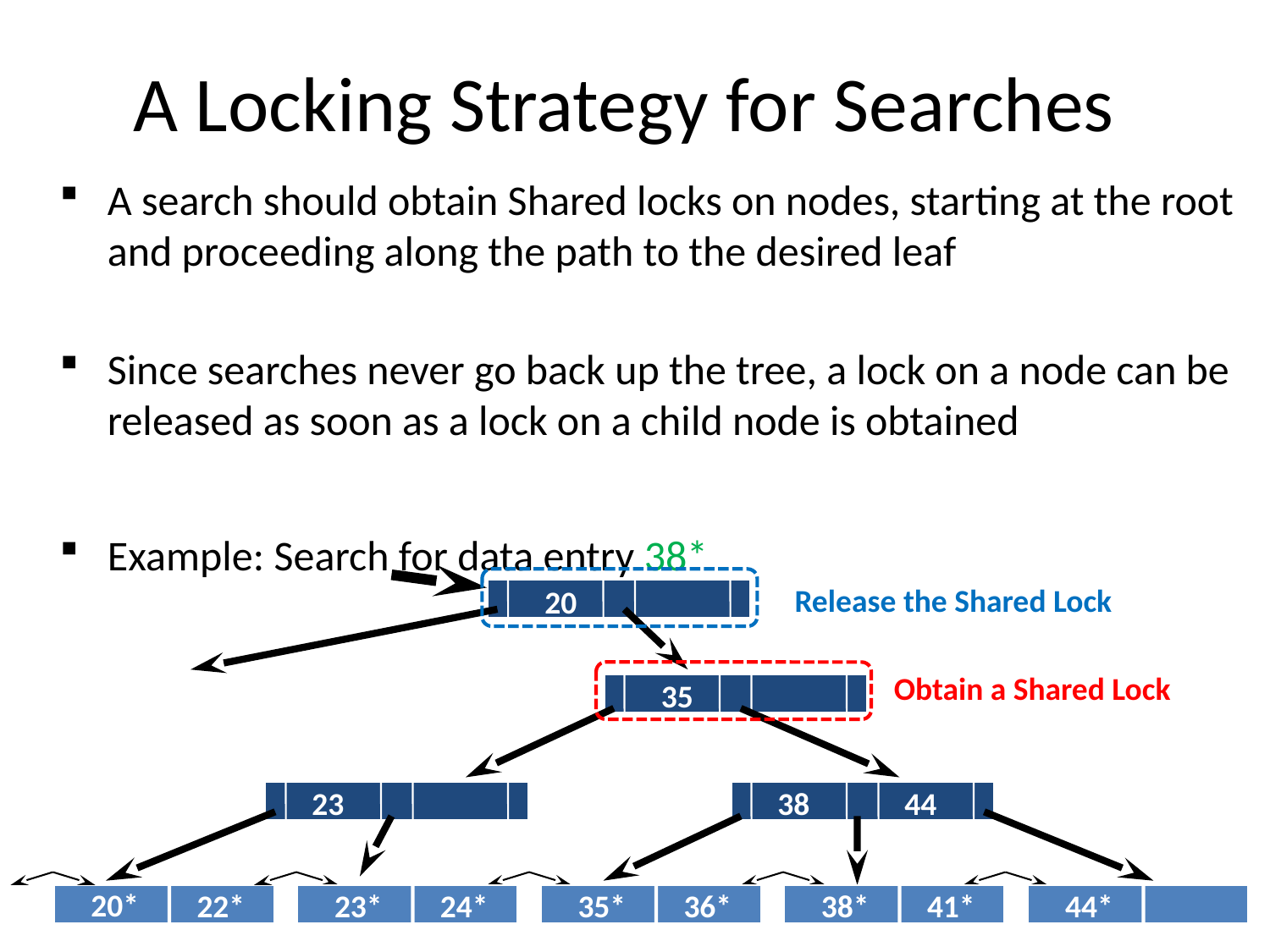

# A Locking Strategy for Searches
A search should obtain Shared locks on nodes, starting at the root and proceeding along the path to the desired leaf

Since searches never go back up the tree, a lock on a node can be released as soon as a lock on a child node is obtained

Example: Search for data entry 38*

20

35

23
38
44

20*
22*
23*
24*
35*
36*
38*
41*
44*

Release the Shared Lock

Obtain a Shared Lock